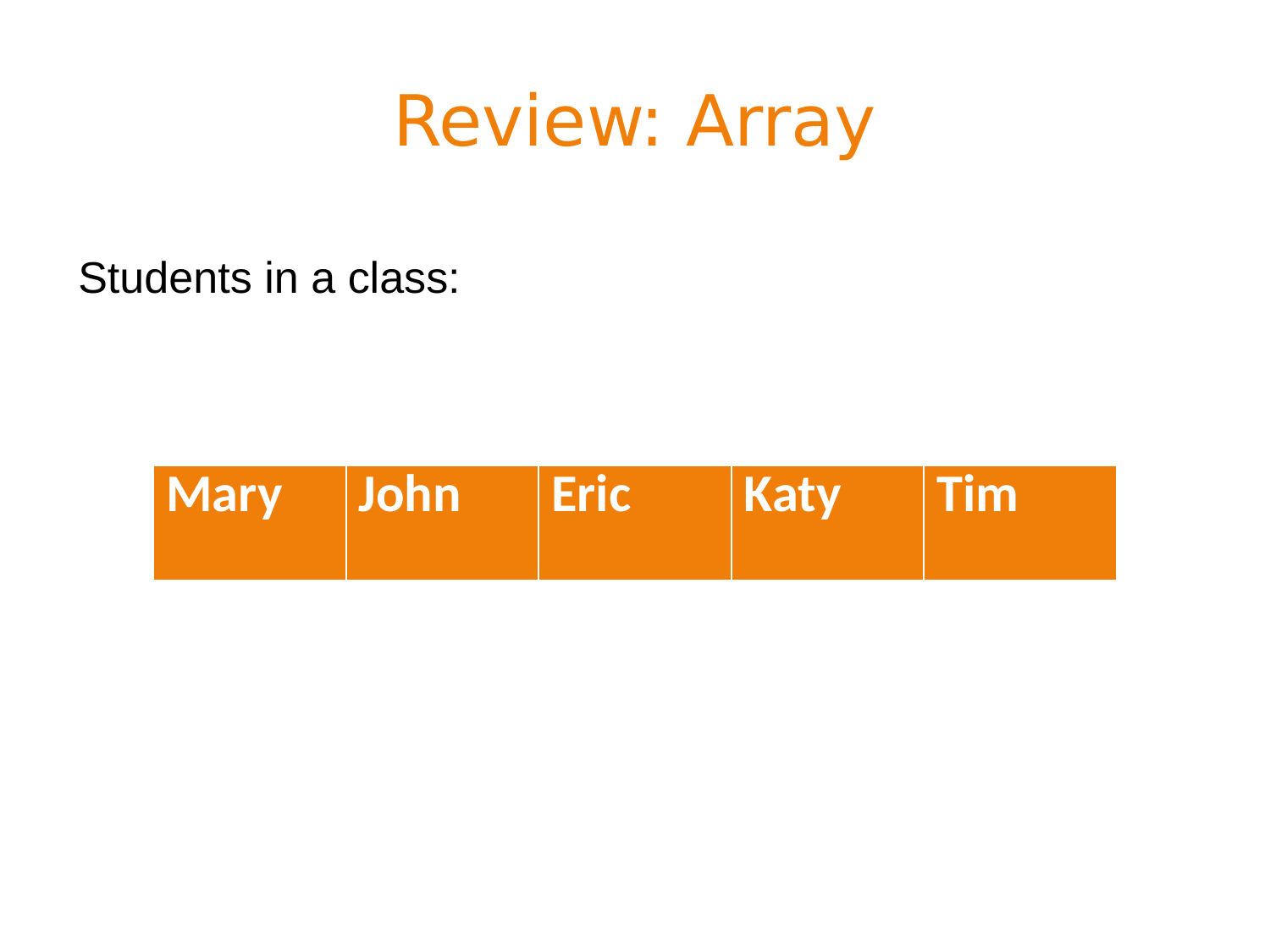

# Review: Array
Students in a class:
| Mary | John | Eric | Katy | Tim |
| --- | --- | --- | --- | --- |